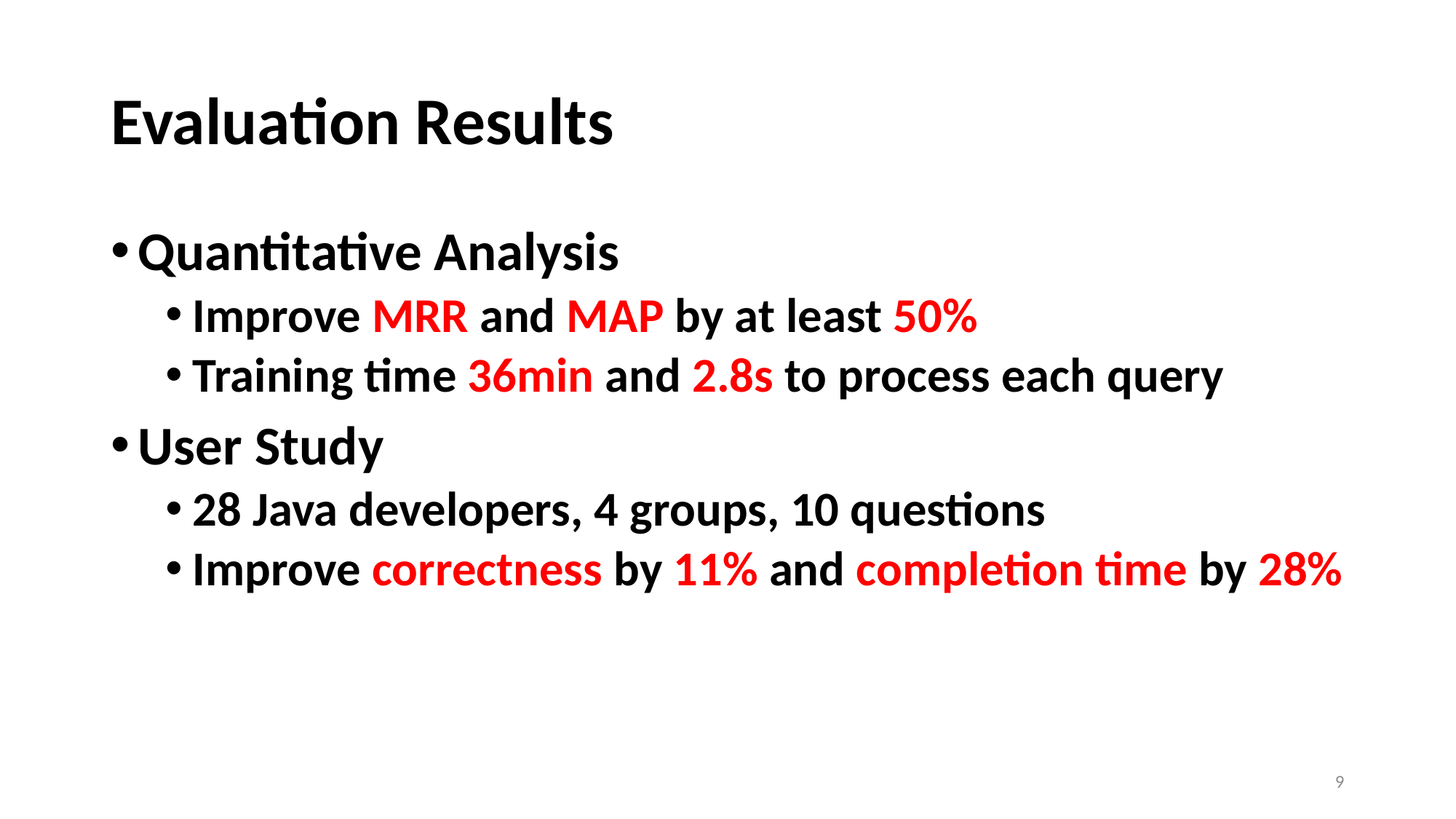

# Evaluation Results
Quantitative Analysis
Improve MRR and MAP by at least 50%
Training time 36min and 2.8s to process each query
User Study
28 Java developers, 4 groups, 10 questions
Improve correctness by 11% and completion time by 28%

9